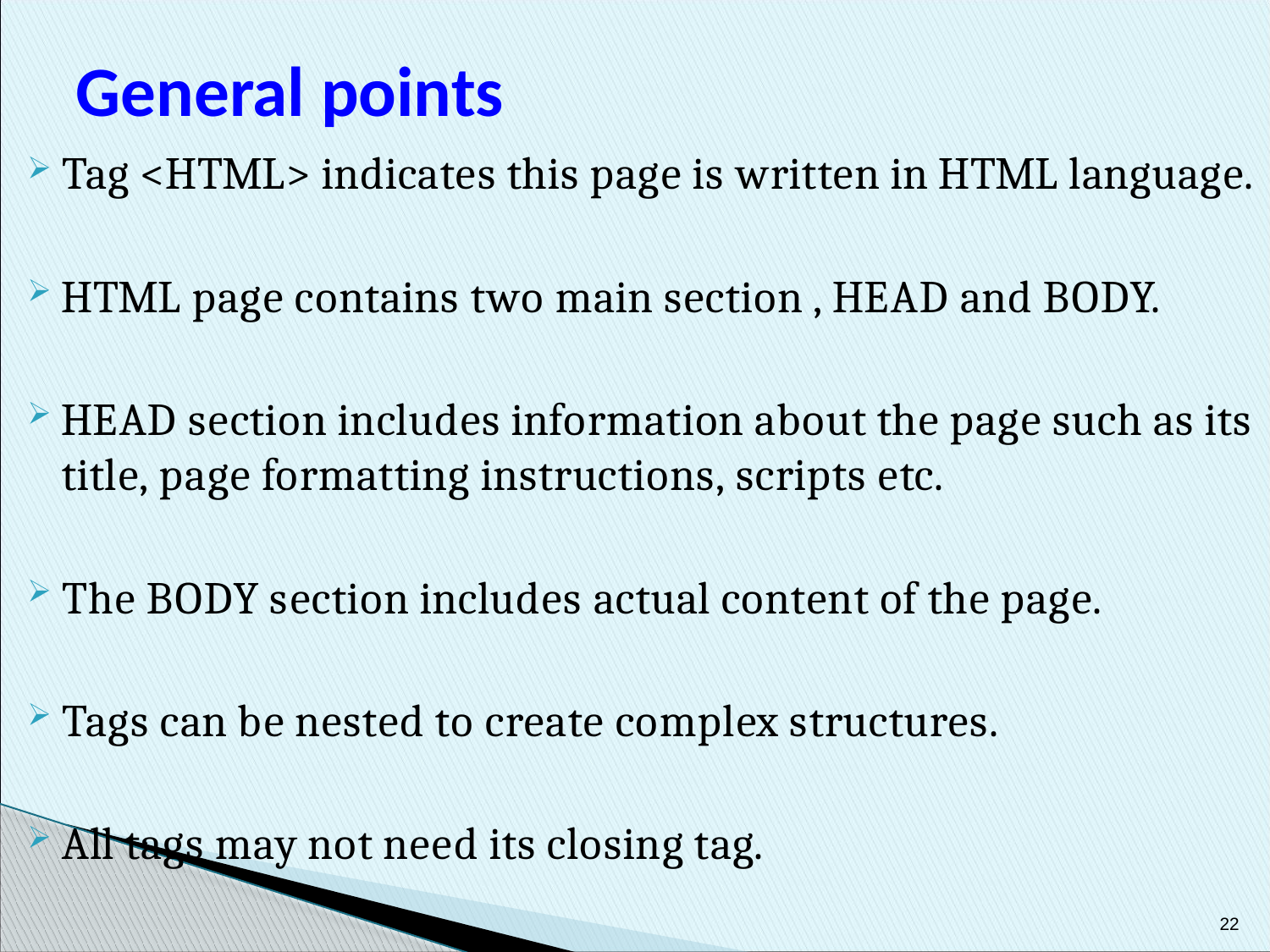

# General points
Tag <HTML> indicates this page is written in HTML language.

HTML page contains two main section , HEAD and BODY.

HEAD section includes information about the page such as its title, page formatting instructions, scripts etc.

The BODY section includes actual content of the page.

Tags can be nested to create complex structures.

All tags may not need its closing tag.

22